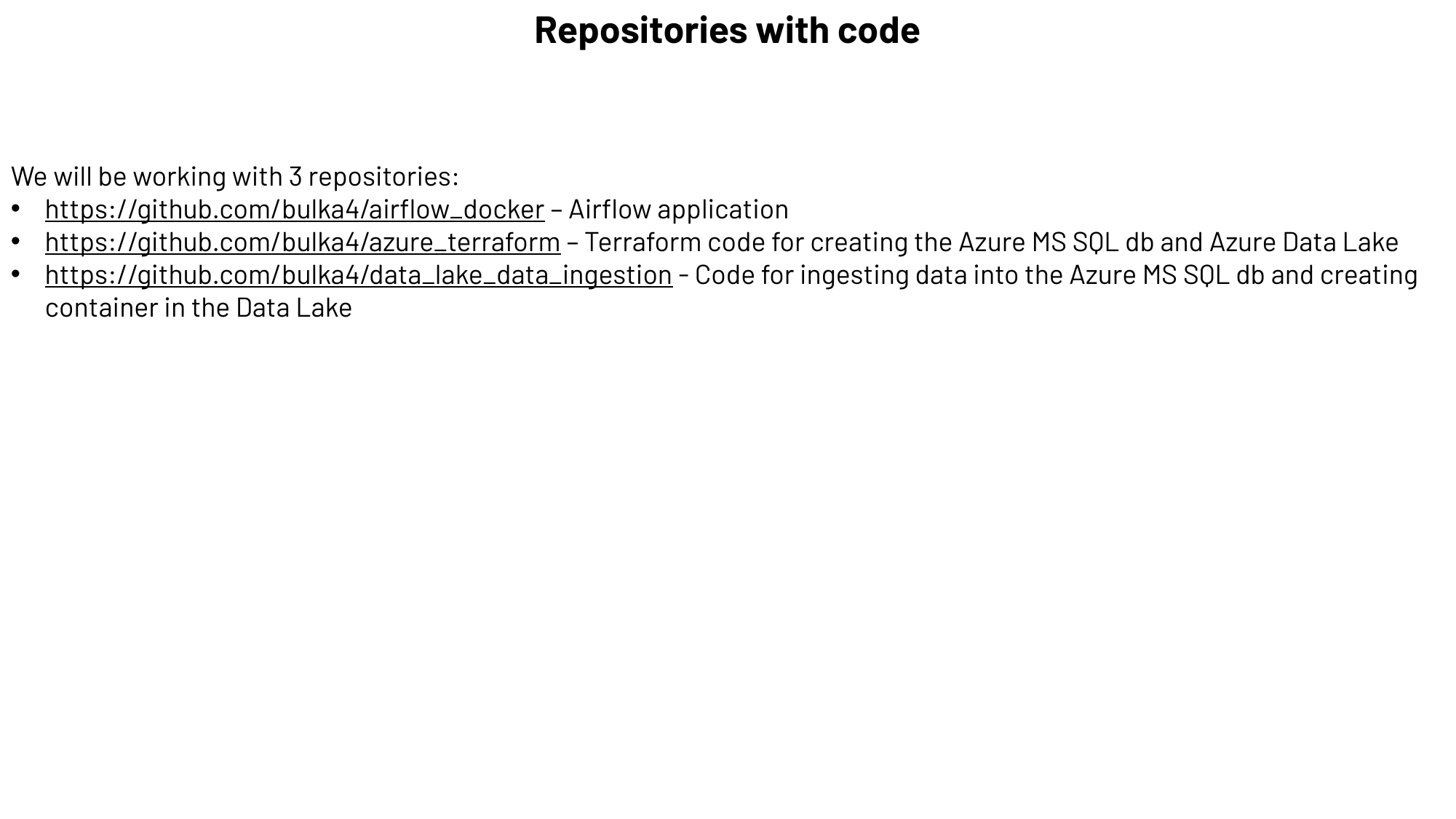

Repositories with code
We will be working with 3 repositories:
https://github.com/bulka4/airflow_docker – Airflow application
https://github.com/bulka4/azure_terraform – Terraform code for creating the Azure MS SQL db and Azure Data Lake
https://github.com/bulka4/data_lake_data_ingestion - Code for ingesting data into the Azure MS SQL db and creating container in the Data Lake